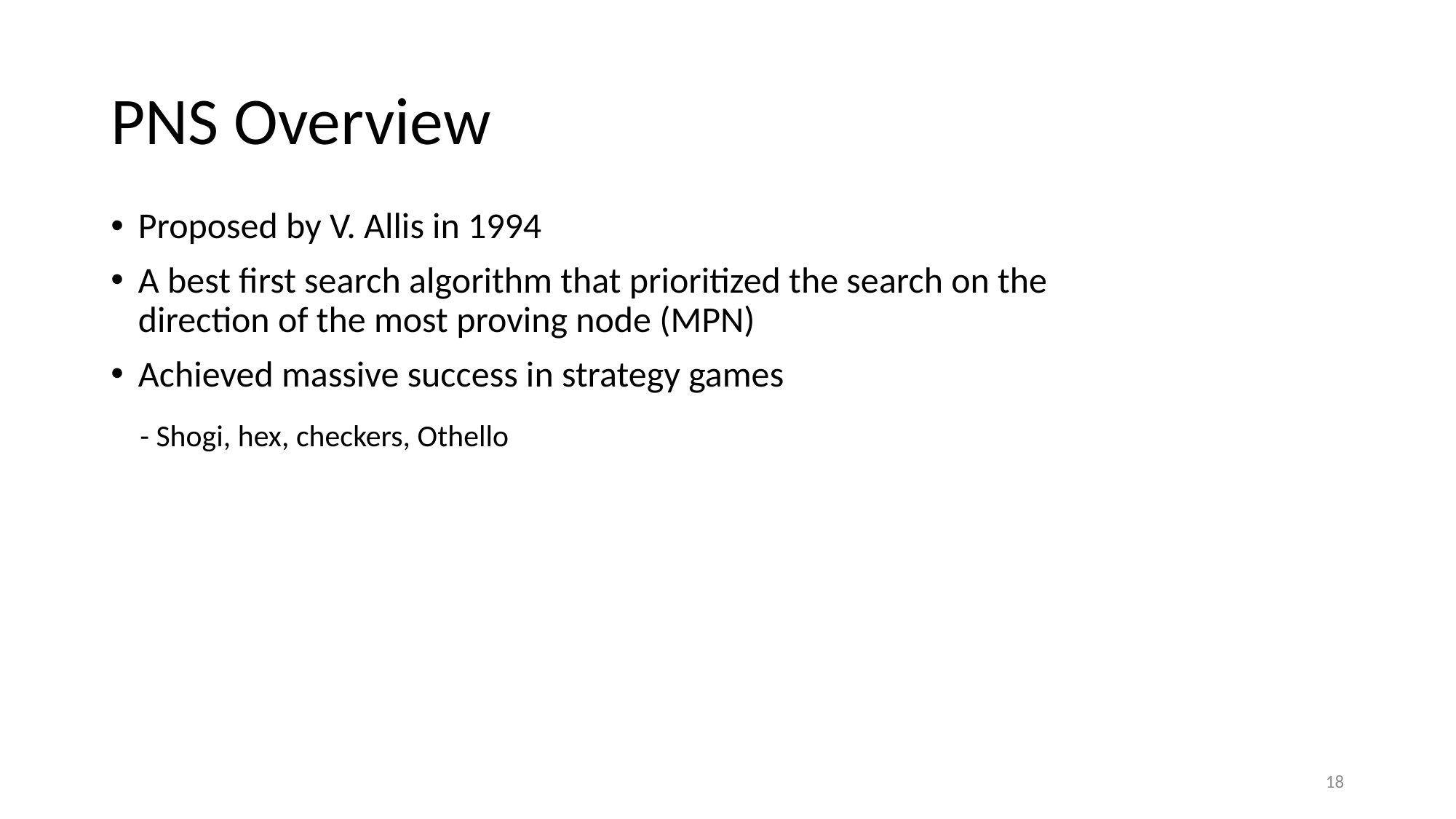

# PNS Overview
Proposed by V. Allis in 1994
A best first search algorithm that prioritized the search on the direction of the most proving node (MPN)
Achieved massive success in strategy games
   - Shogi, hex, checkers, Othello

18